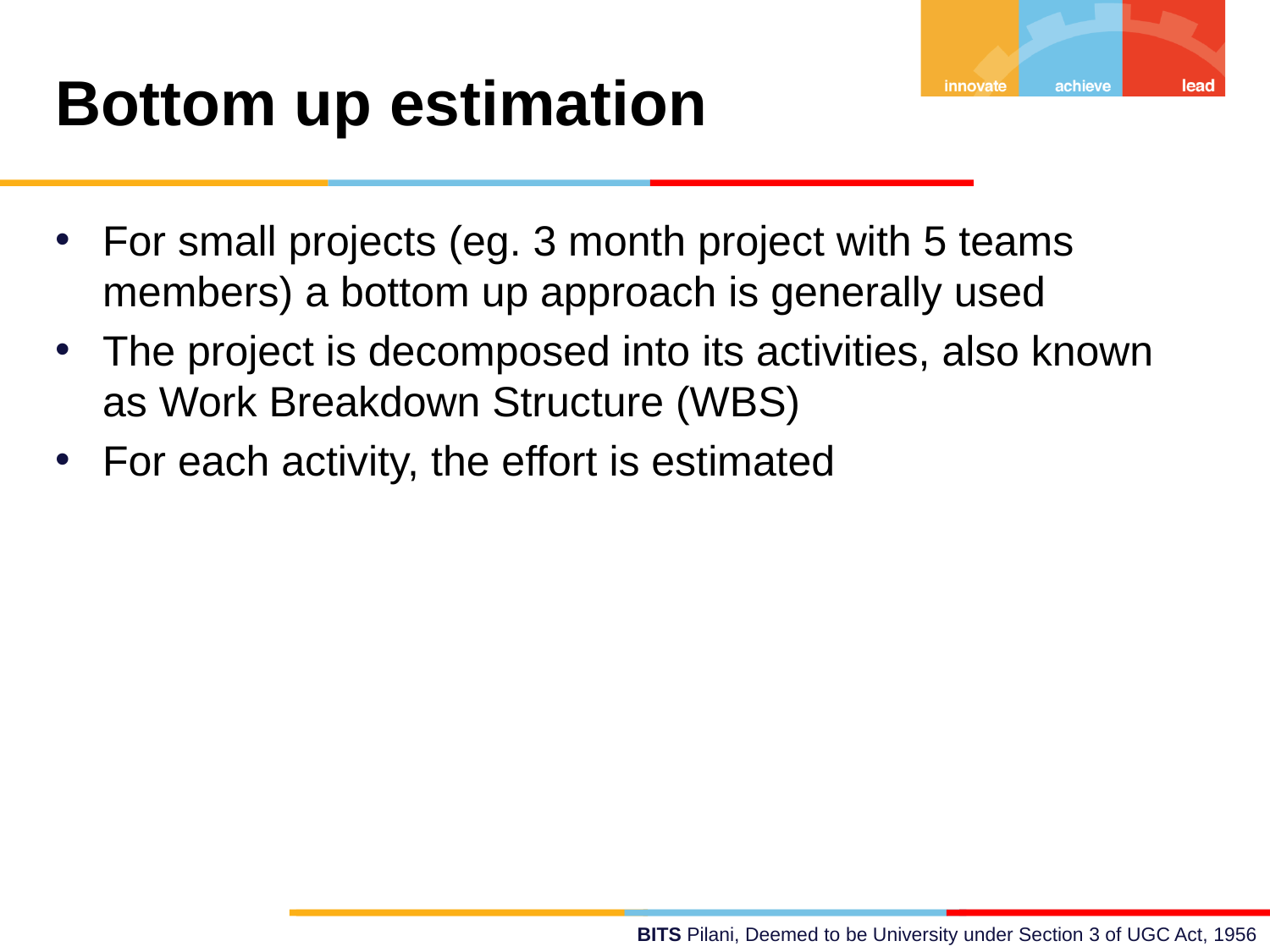

Bottom up estimation
For small projects (eg. 3 month project with 5 teams members) a bottom up approach is generally used
The project is decomposed into its activities, also known as Work Breakdown Structure (WBS)
For each activity, the effort is estimated